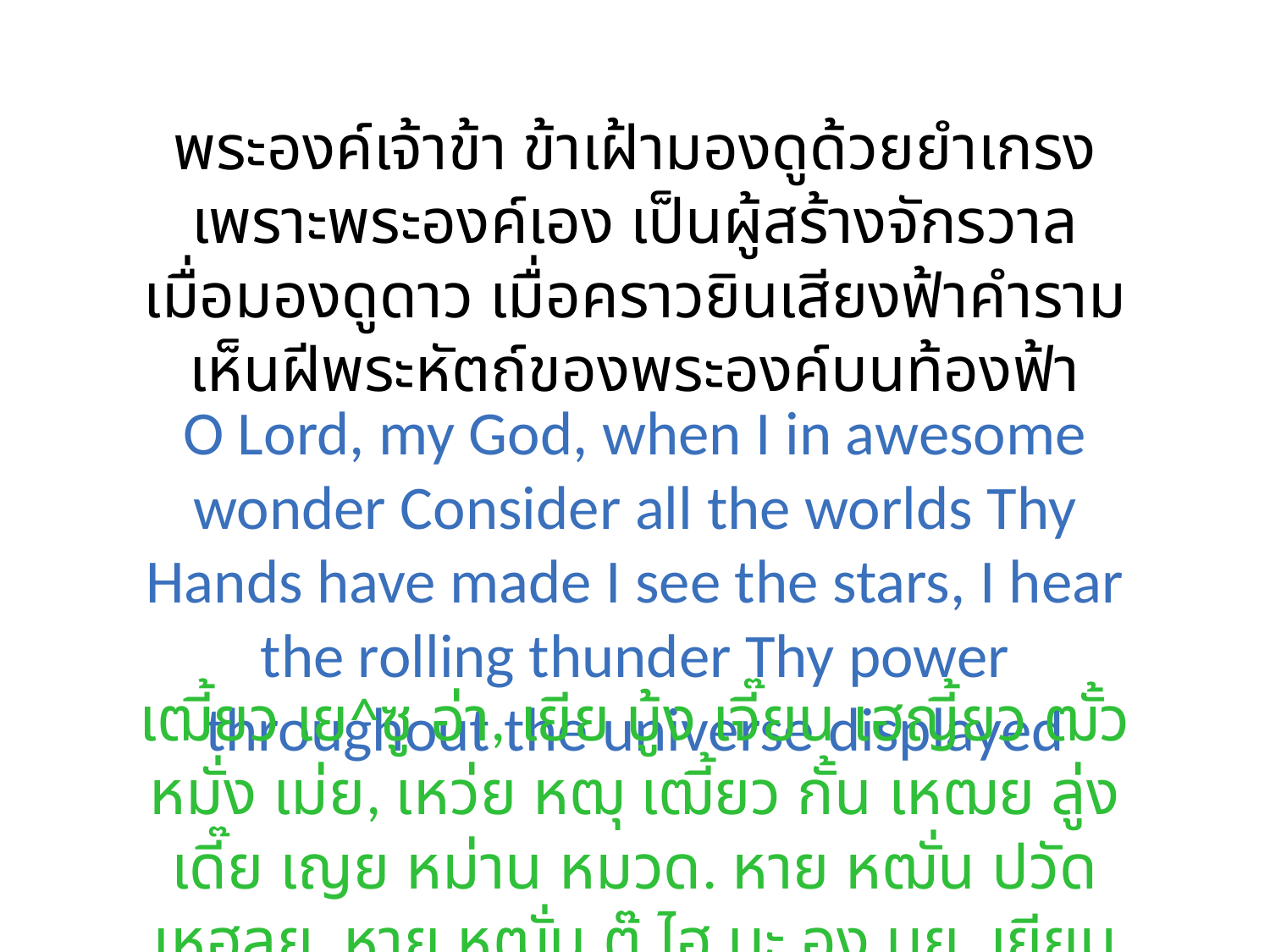

พระองค์เจ้าข้า ข้าเฝ้ามองดูด้วยยำเกรง เพราะพระองค์เอง เป็นผู้สร้างจักรวาล เมื่อมองดูดาว เมื่อคราวยินเสียงฟ้าคำราม เห็นฝีพระหัตถ์ของพระองค์บนท้องฟ้า

O Lord, my God, when I in awesome wonder Consider all the worlds Thy Hands have made I see the stars, I hear the rolling thunder Thy power throughout the universe displayed

เฒี้ยว เย^ซู อ่า, เยีย บู้ง เจี๊ยน เฮญี้ยว ฒั้ว หมั่ง เม่ย, เหว่ย หฒุ เฒี้ยว กั้น เหฒย ลู่ง เดี๊ย เญย หม่าน หมวด. หาย หฒั่น ปวัด เหฮลย, หาย หฒั่น ตุ๊ ไฮ บะ อง บุย, เยียม กู้ หง่าย ลู่ง ปวัด เฒี้ยว เหฒย เญย กะน้าย.